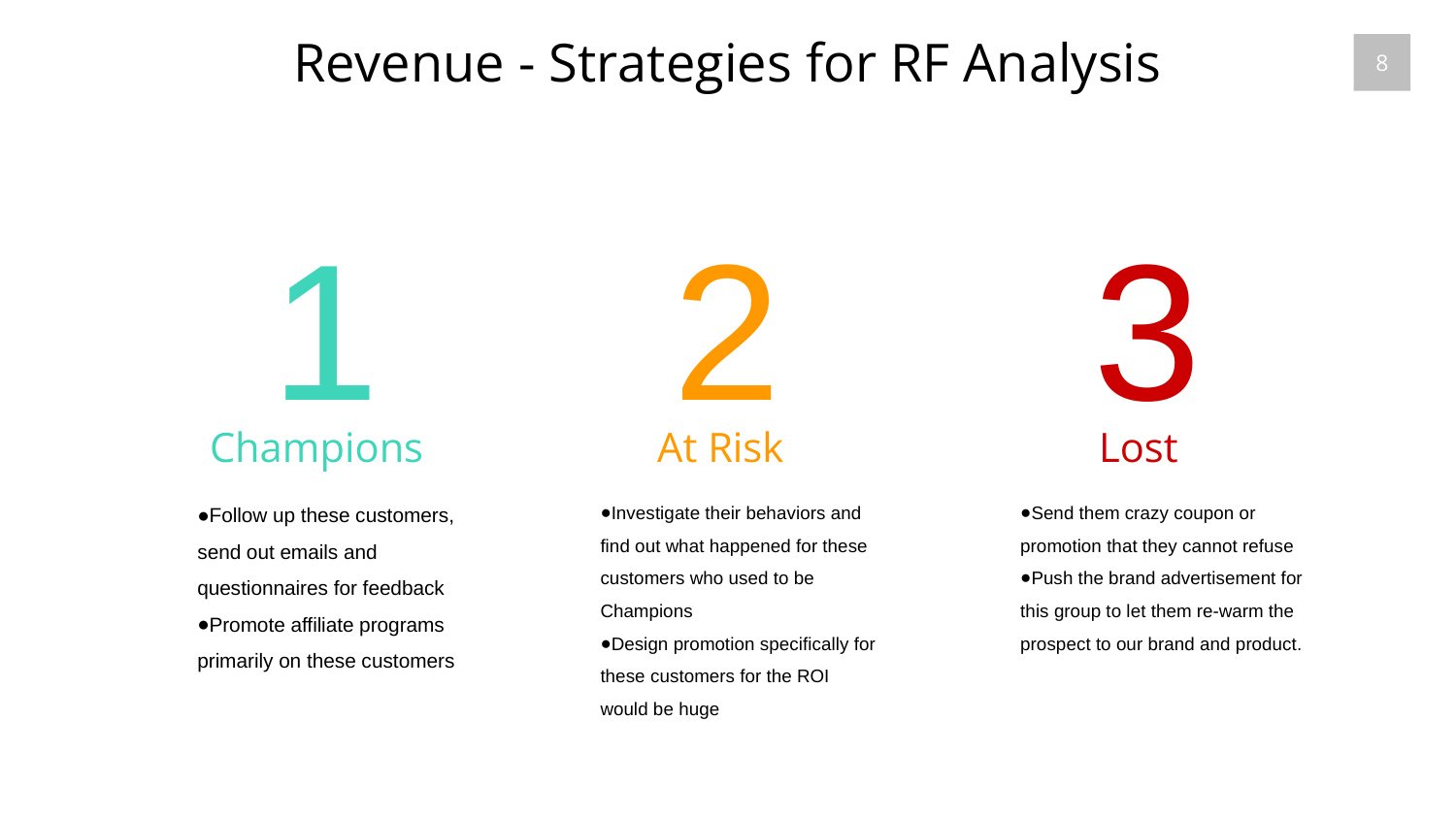

Revenue - Strategies for RF Analysis
8
2
      At Risk
Investigate their behaviors and find out what happened for these customers who used to be Champions
Design promotion specifically for these customers for the ROI would be huge
1
Champions
Follow up these customers, send out emails and questionnaires for feedback
Promote affiliate programs primarily on these customers
3
        Lost
Send them crazy coupon or promotion that they cannot refuse
Push the brand advertisement for this group to let them re-warm the prospect to our brand and product.